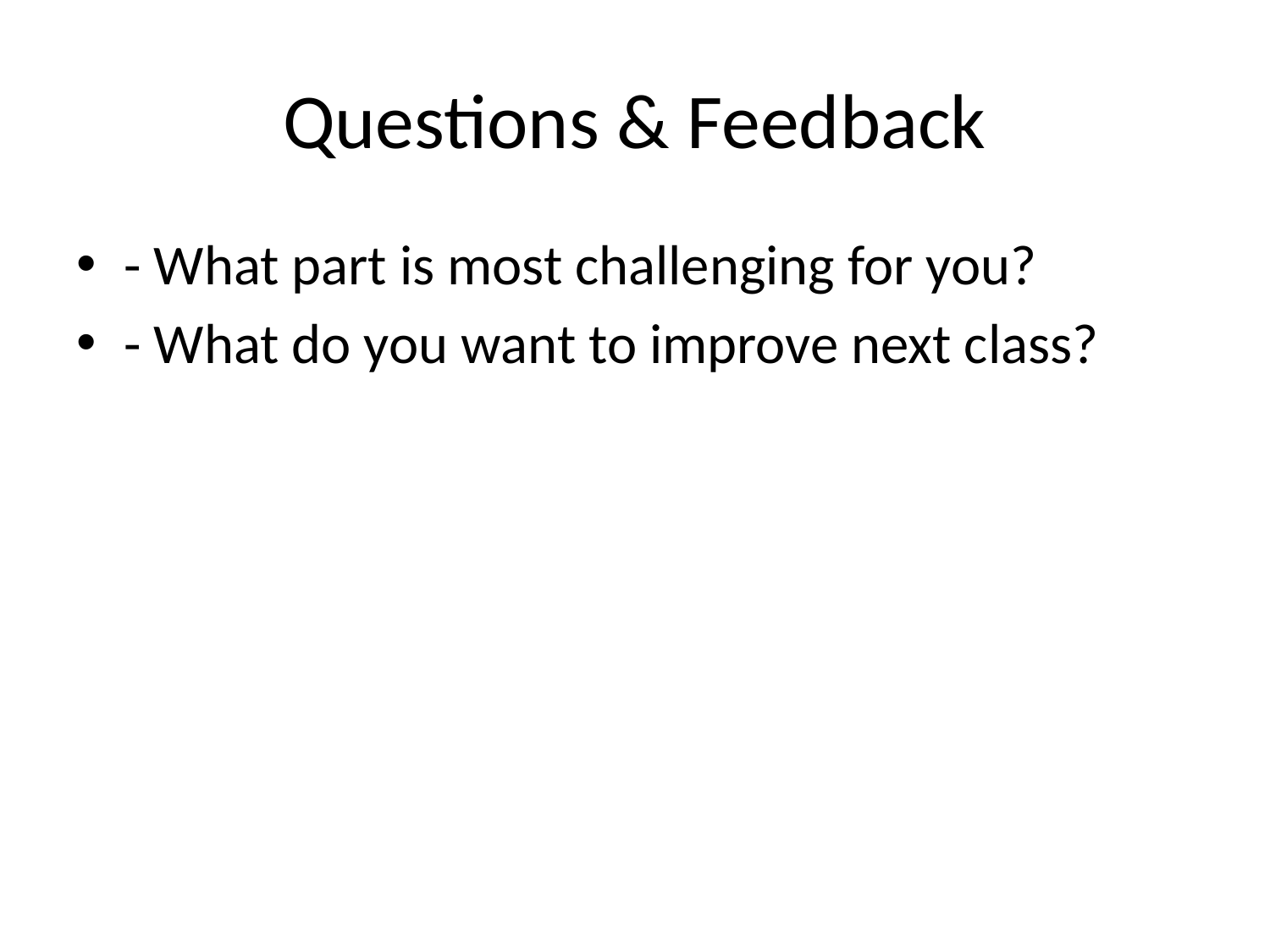

# Questions & Feedback
- What part is most challenging for you?
- What do you want to improve next class?